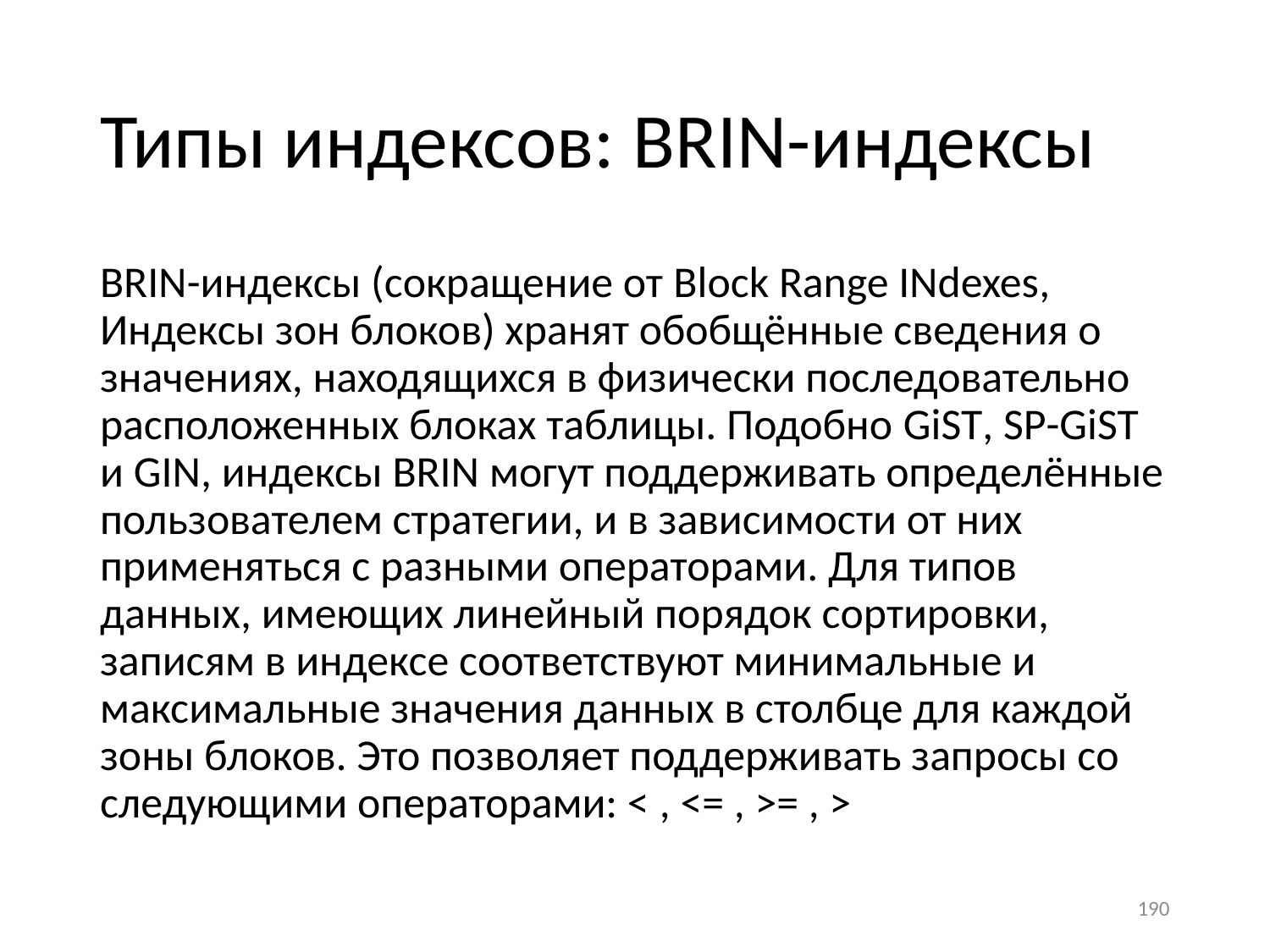

# Типы индексов: BRIN-индексы
BRIN-индексы (сокращение от Block Range INdexes, Индексы зон блоков) хранят обобщённые сведения о значениях, находящихся в физически последовательно расположенных блоках таблицы. Подобно GiST, SP-GiST и GIN, индексы BRIN могут поддерживать определённые пользователем стратегии, и в зависимости от них применяться с разными операторами. Для типов данных, имеющих линейный порядок сортировки, записям в индексе соответствуют минимальные и максимальные значения данных в столбце для каждой зоны блоков. Это позволяет поддерживать запросы со следующими операторами: < , <= , >= , >
190